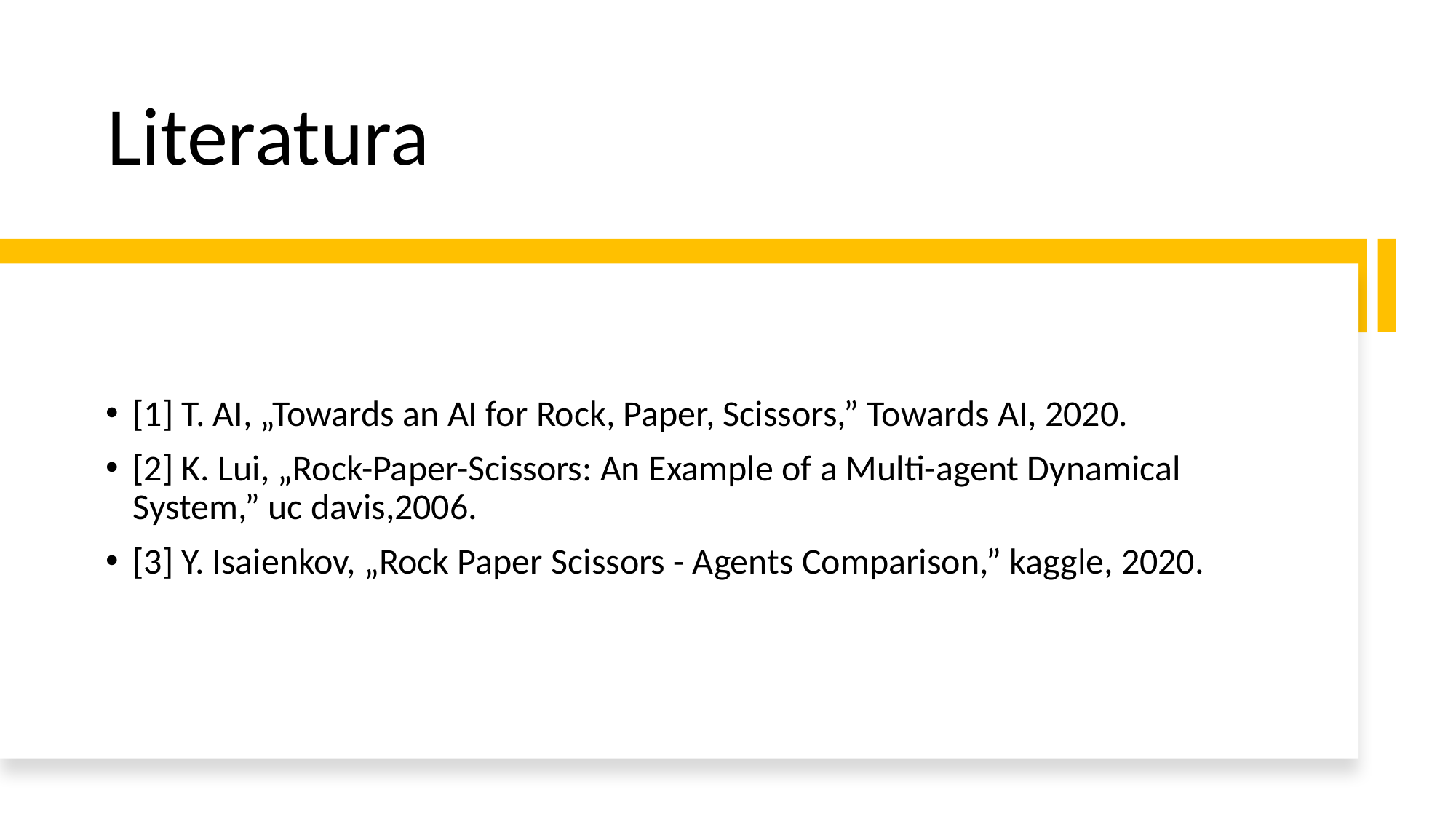

# Literatura

[1] T. AI, „Towards an AI for Rock, Paper, Scissors,” Towards AI, 2020.
[2] K. Lui, „Rock-Paper-Scissors: An Example of a Multi-agent Dynamical System,” uc davis,2006.
[3] Y. Isaienkov, „Rock Paper Scissors - Agents Comparison,” kaggle, 2020.